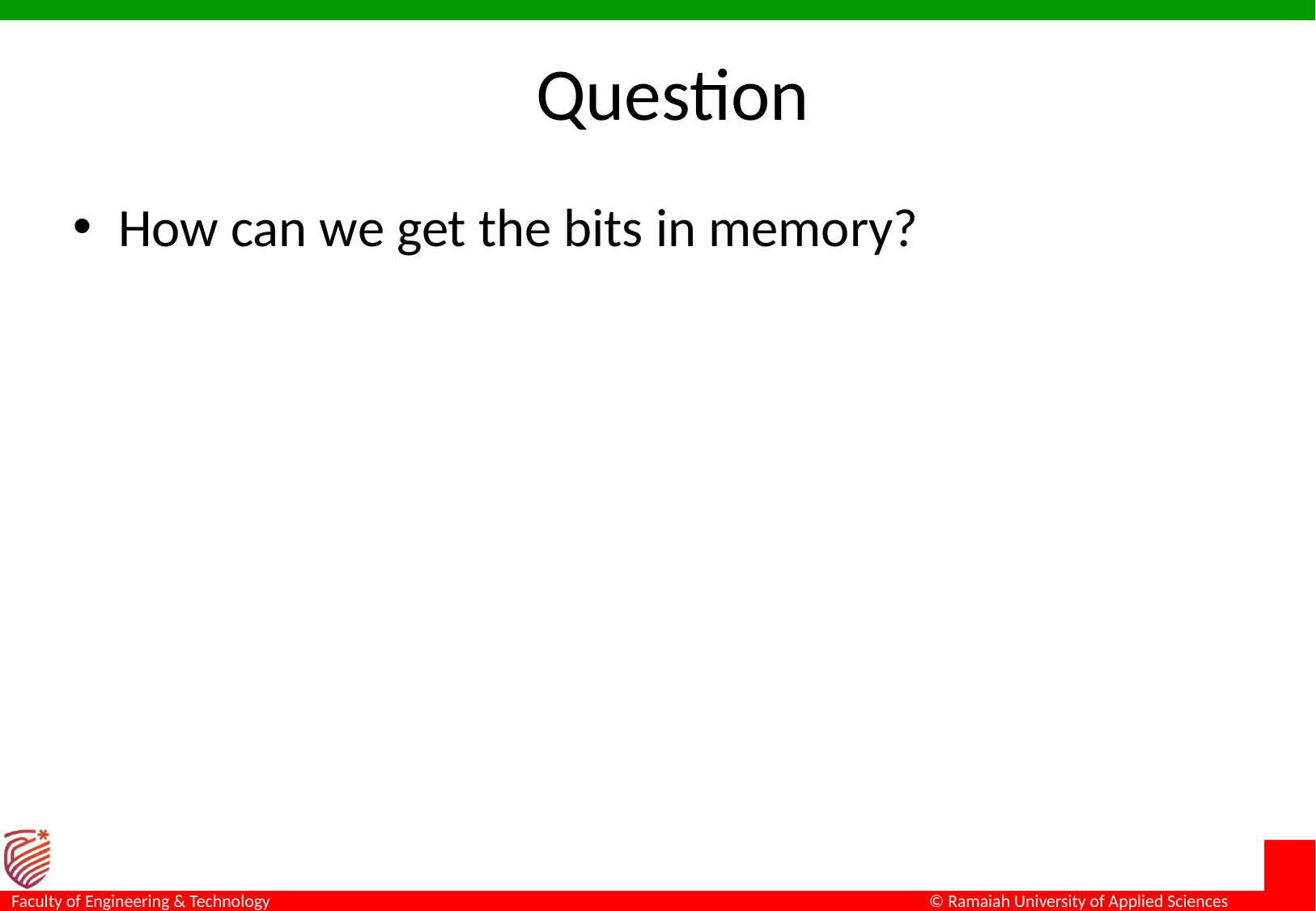

# Question

How can we get the bits in memory?